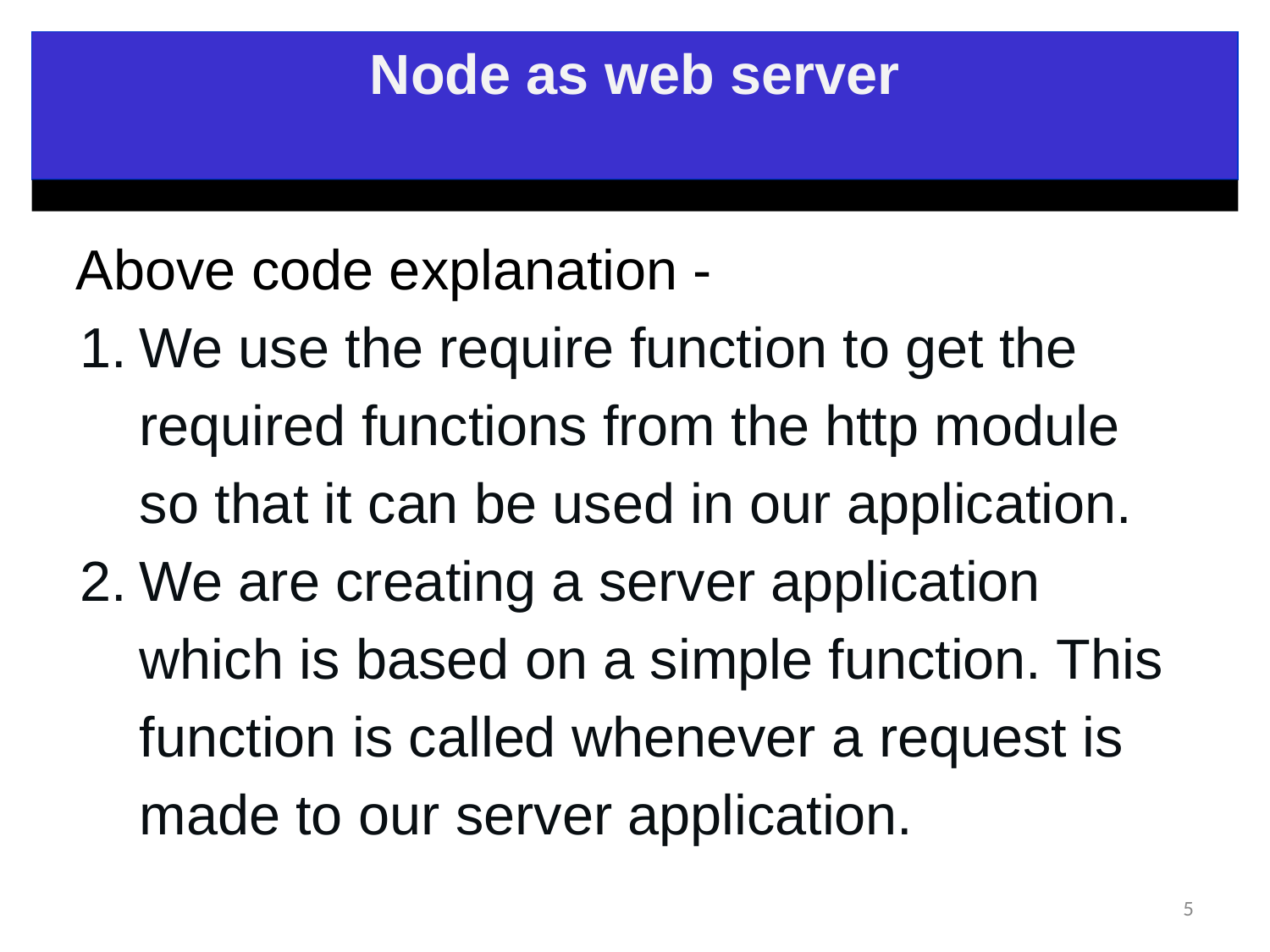

Node as web server
Above code explanation -
We use the require function to get the required functions from the http module so that it can be used in our application.
We are creating a server application which is based on a simple function. This function is called whenever a request is made to our server application.
5